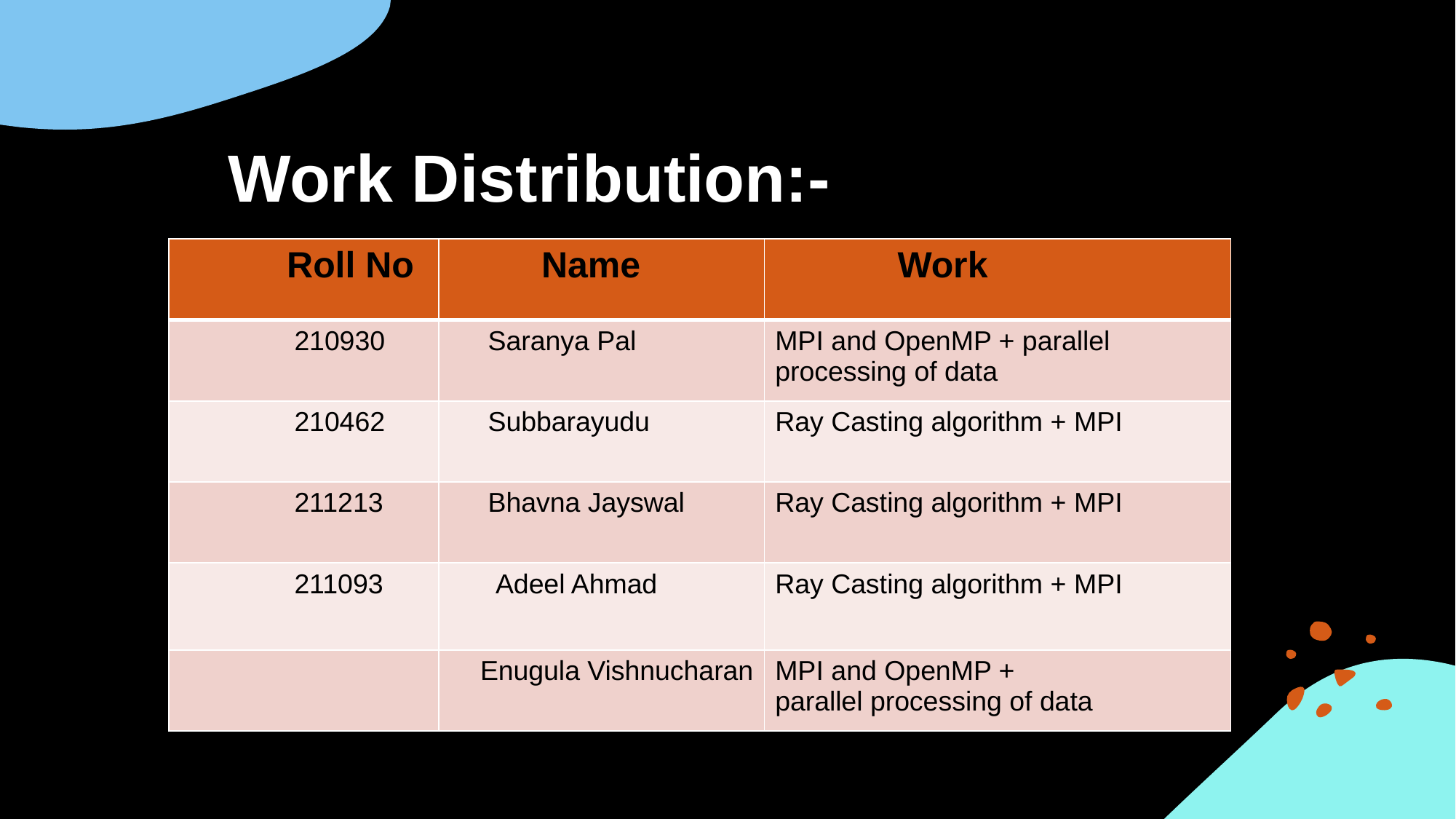

Work Distribution:-
| Roll No | Name | Work |
| --- | --- | --- |
| 210930 | Saranya Pal | MPI and OpenMP + parallel processing of data |
| 210462 | Subbarayudu | Ray Casting algorithm + MPI |
| 211213 | Bhavna Jayswal | Ray Casting algorithm + MPI |
| 211093 | Adeel Ahmad | Ray Casting algorithm + MPI |
|  | Enugula Vishnucharan | MPI and OpenMP + parallel processing of data |